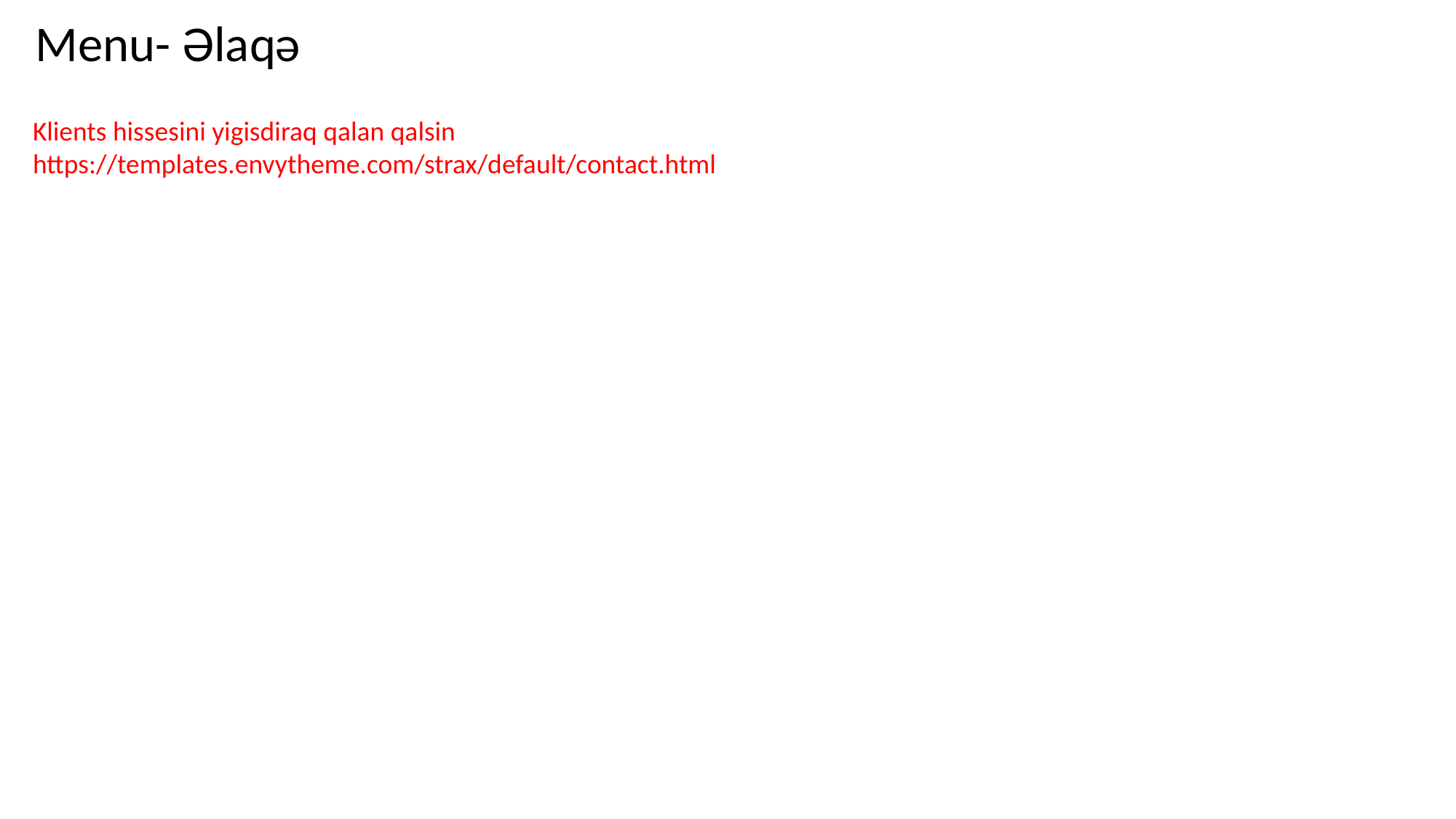

# Menu- Əlaqə
Klients hissesini yigisdiraq qalan qalsin
https://templates.envytheme.com/strax/default/contact.html